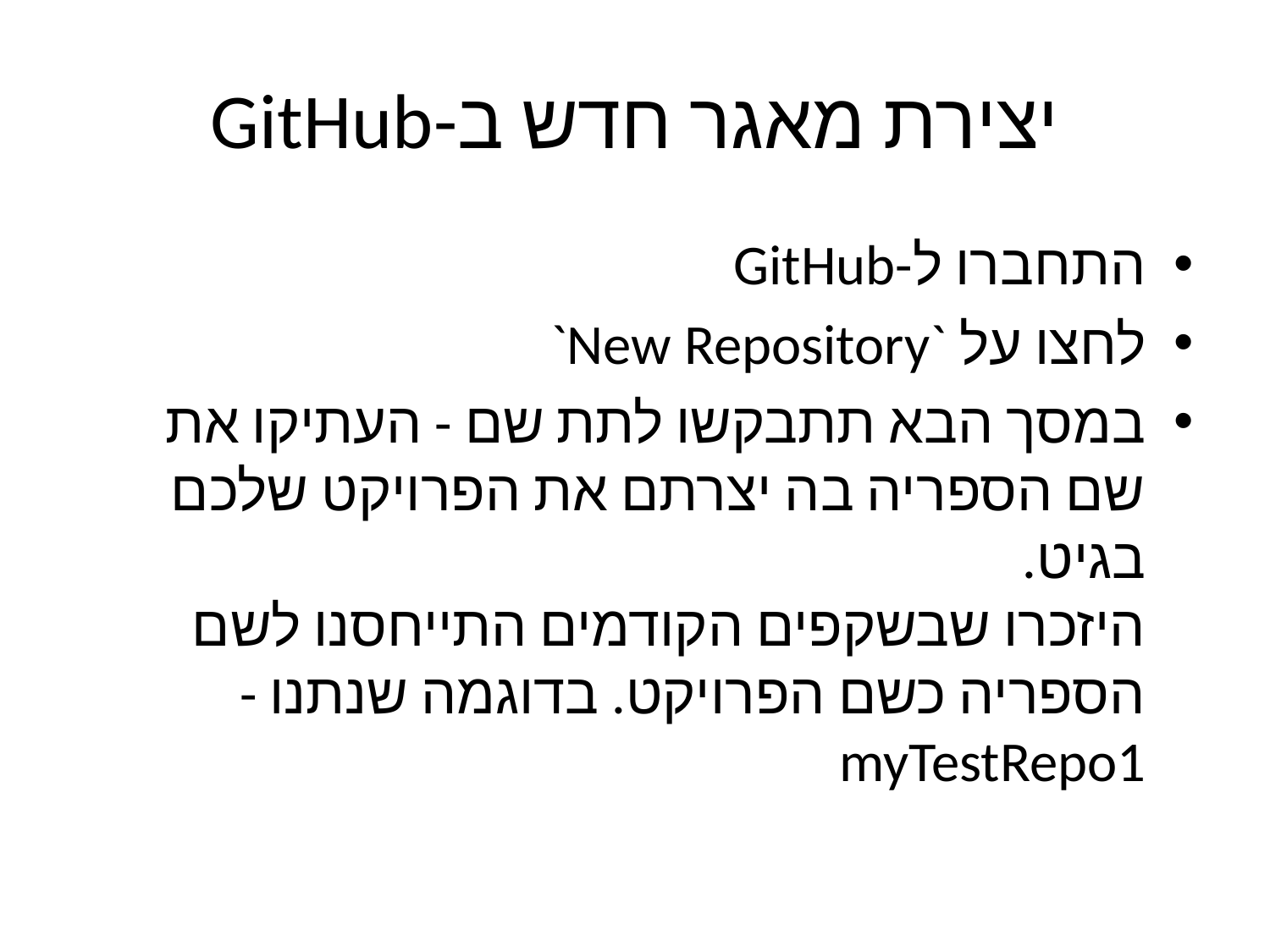

# יצירת מאגר חדש ב-GitHub
התחברו ל-GitHub
לחצו על `New Repository`
במסך הבא תתבקשו לתת שם - העתיקו את שם הספריה בה יצרתם את הפרויקט שלכם בגיט.
היזכרו שבשקפים הקודמים התייחסנו לשם הספריה כשם הפרויקט. בדוגמה שנתנו - myTestRepo1